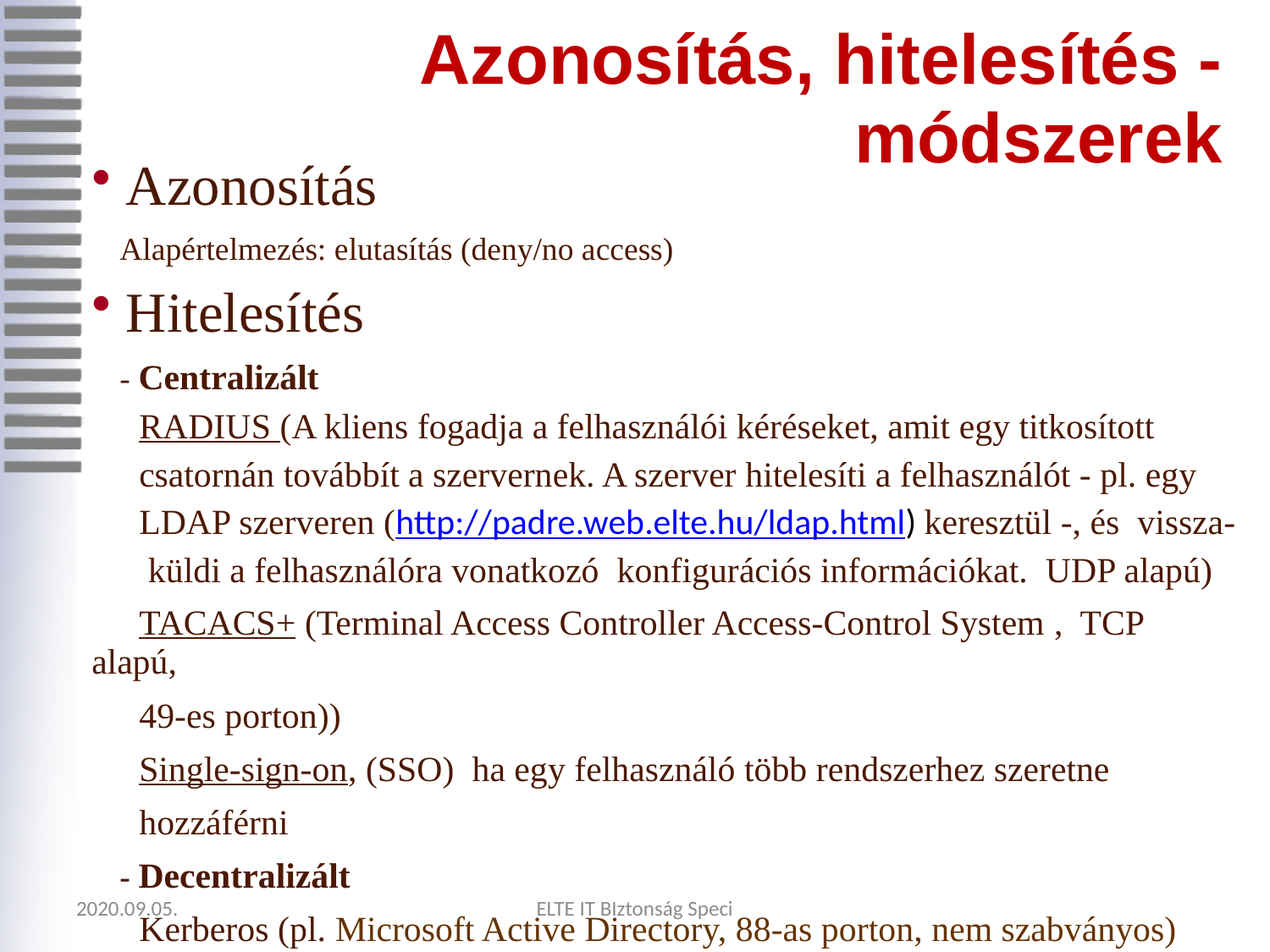

Azonosítás, hitelesítés - módszerek
 Azonosítás
  Alapértelmezés: elutasítás (deny/no access)‏
 Hitelesítés
  - Centralizált
    RADIUS (A kliens fogadja a felhasználói kéréseket, amit egy titkosított
    csatornán továbbít a szervernek. A szerver hitelesíti a felhasználót - pl. egy
    LDAP szerveren (http://padre.web.elte.hu/ldap.html) keresztül -, és  vissza-
     küldi a felhasználóra vonatkozó  konfigurációs információkat.  UDP alapú)
    TACACS+ (Terminal Access Controller Access-Control System ,  TCP alapú,
    49-es porton))
    Single-sign-on, (SSO)  ha egy felhasználó több rendszerhez szeretne
    hozzáférni
  - Decentralizált
    Kerberos (pl. Microsoft Active Directory, 88-as porton, nem szabványos)
2020.09.05.
ELTE IT BIztonság Speci